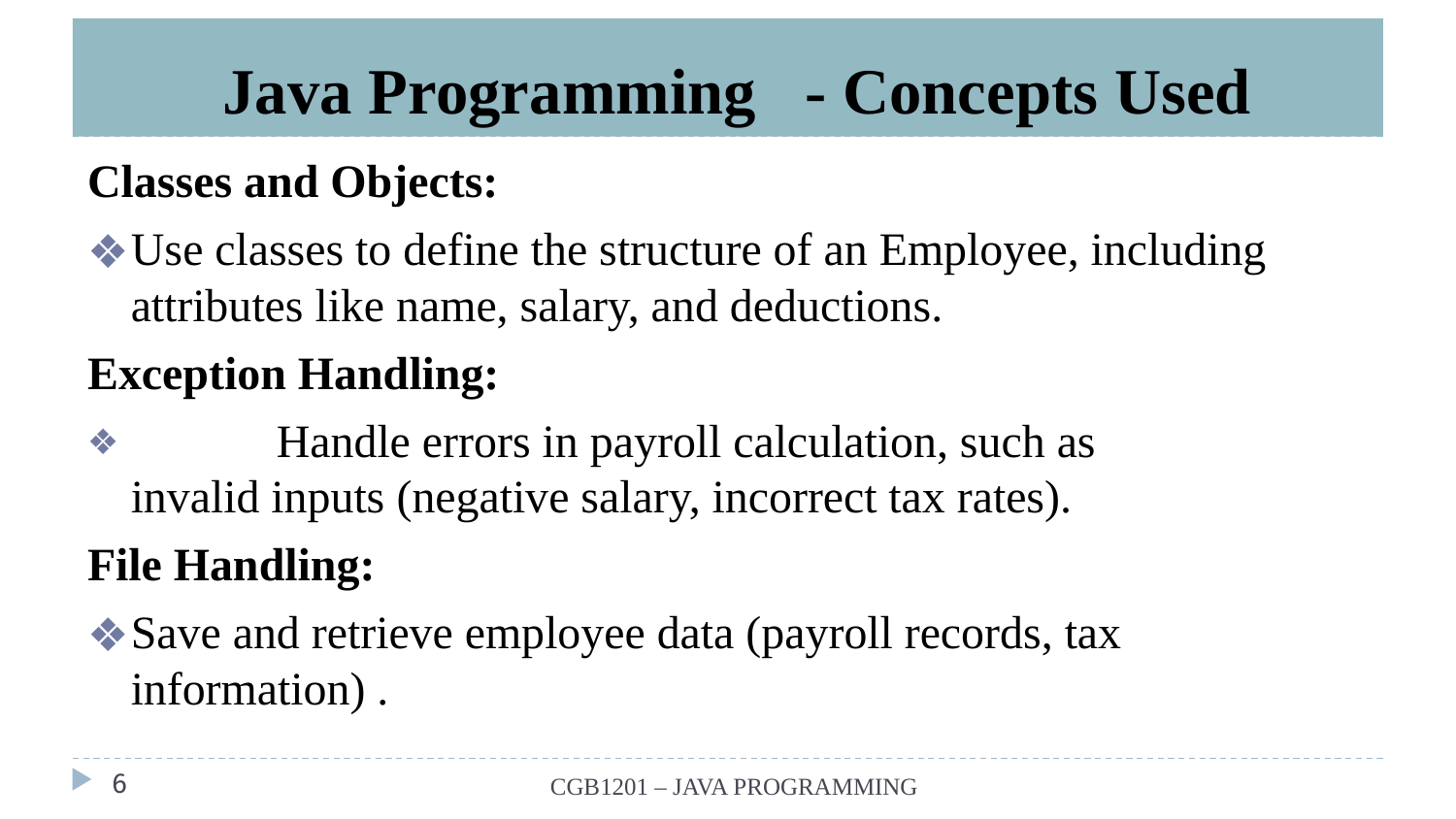

# Java Programming	- Concepts Used
Classes and Objects:
Use classes to define the structure of an Employee, including attributes like name, salary, and deductions.
Exception Handling:
	Handle errors in payroll calculation, such as invalid inputs (negative salary, incorrect tax rates).
File Handling:
Save and retrieve employee data (payroll records, tax information) .
6
CGB1201 – JAVA PROGRAMMING